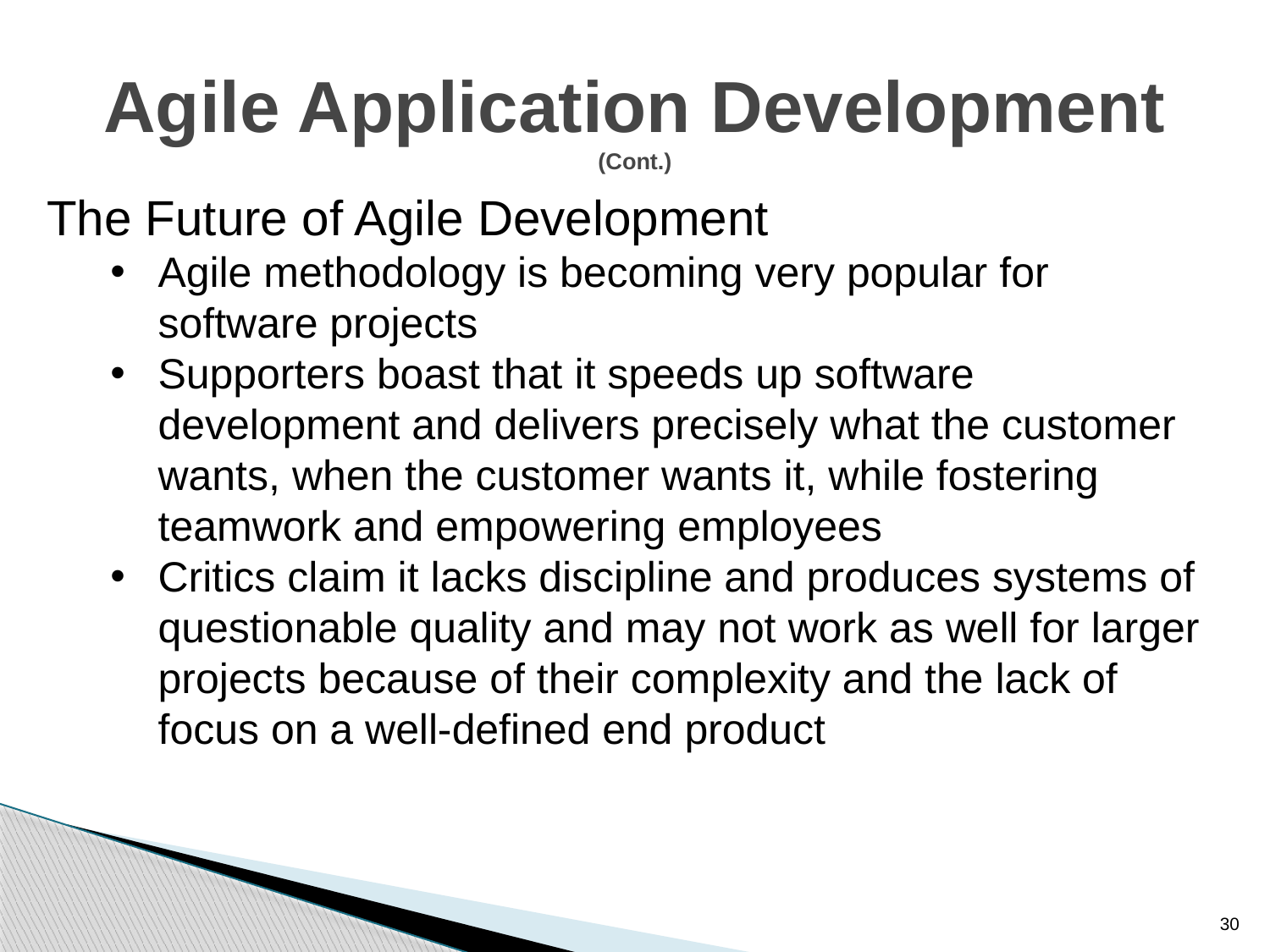

# Agile Application Development (Cont.)
The Future of Agile Development
Agile methodology is becoming very popular for software projects
Supporters boast that it speeds up software development and delivers precisely what the customer wants, when the customer wants it, while fostering teamwork and empowering employees
Critics claim it lacks discipline and produces systems of questionable quality and may not work as well for larger projects because of their complexity and the lack of focus on a well-defined end product
30